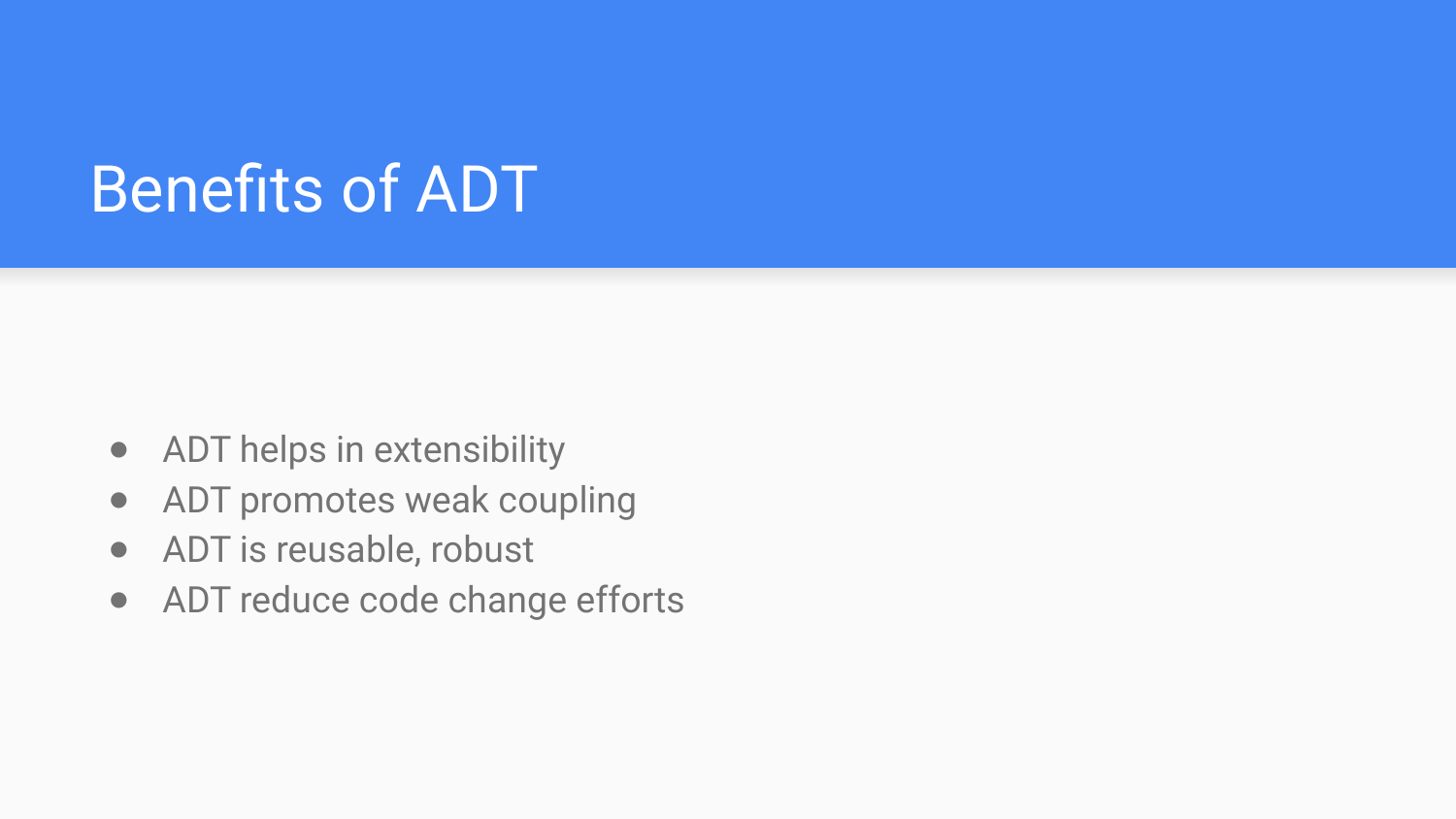

# Benefits of ADT
ADT helps in extensibility
ADT promotes weak coupling
ADT is reusable, robust
ADT reduce code change efforts